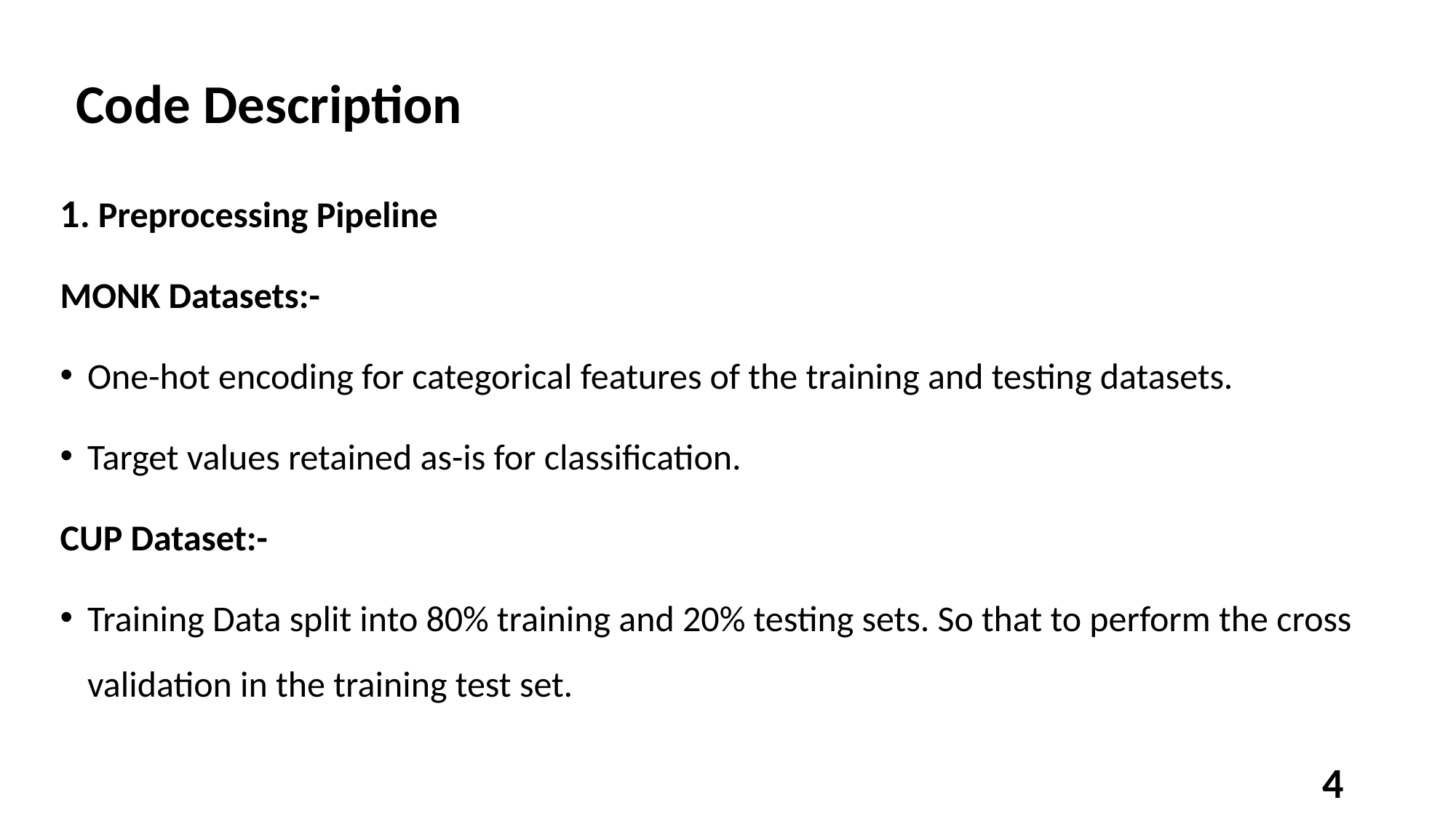

# Code Description
1. Preprocessing Pipeline
MONK Datasets:-
One-hot encoding for categorical features of the training and testing datasets.
Target values retained as-is for classification.
CUP Dataset:-
Training Data split into 80% training and 20% testing sets. So that to perform the cross validation in the training test set.

4